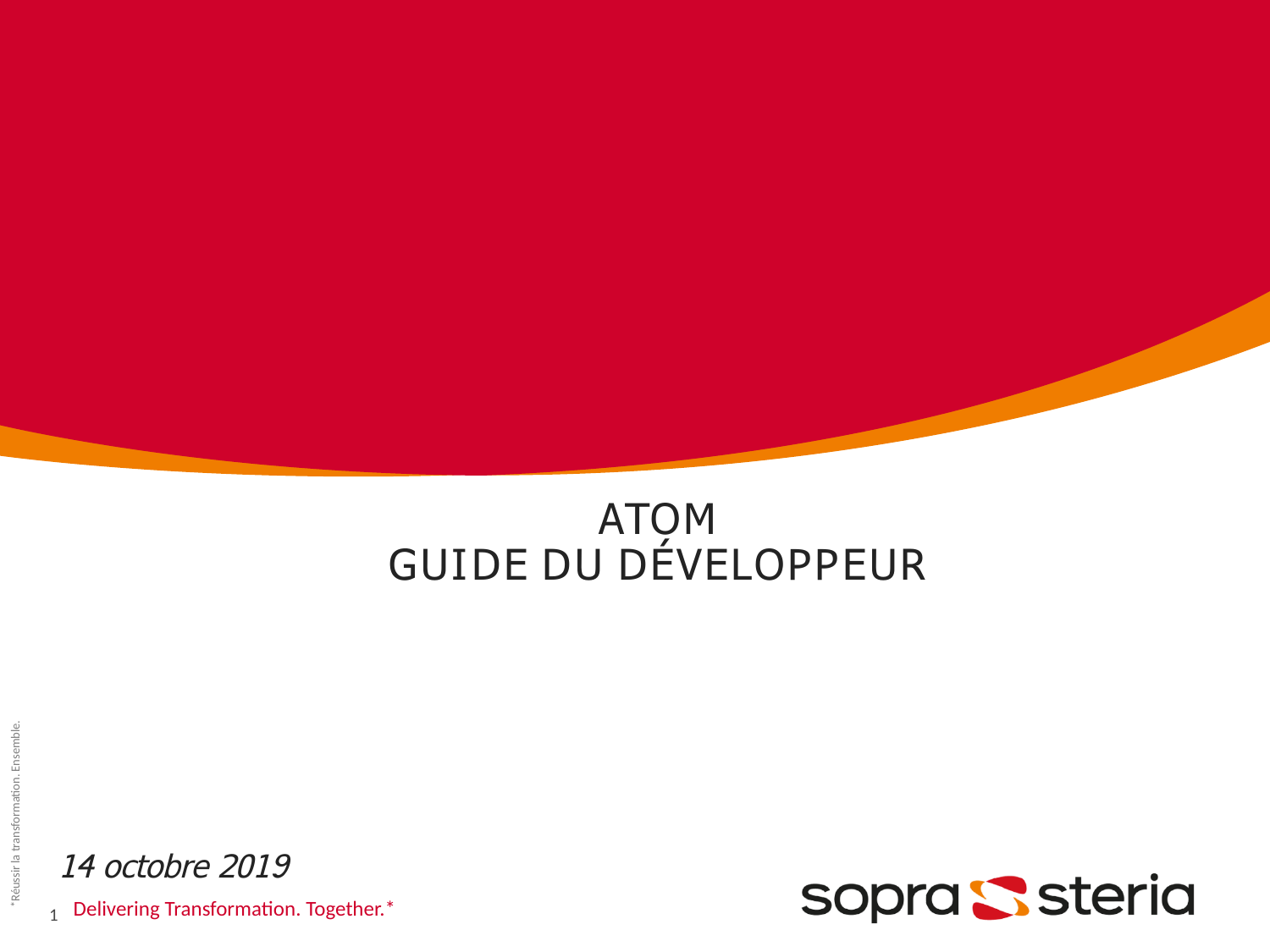

# ATOM GUIDE DU DÉVELOPPEUR
14 octobre 2019
1